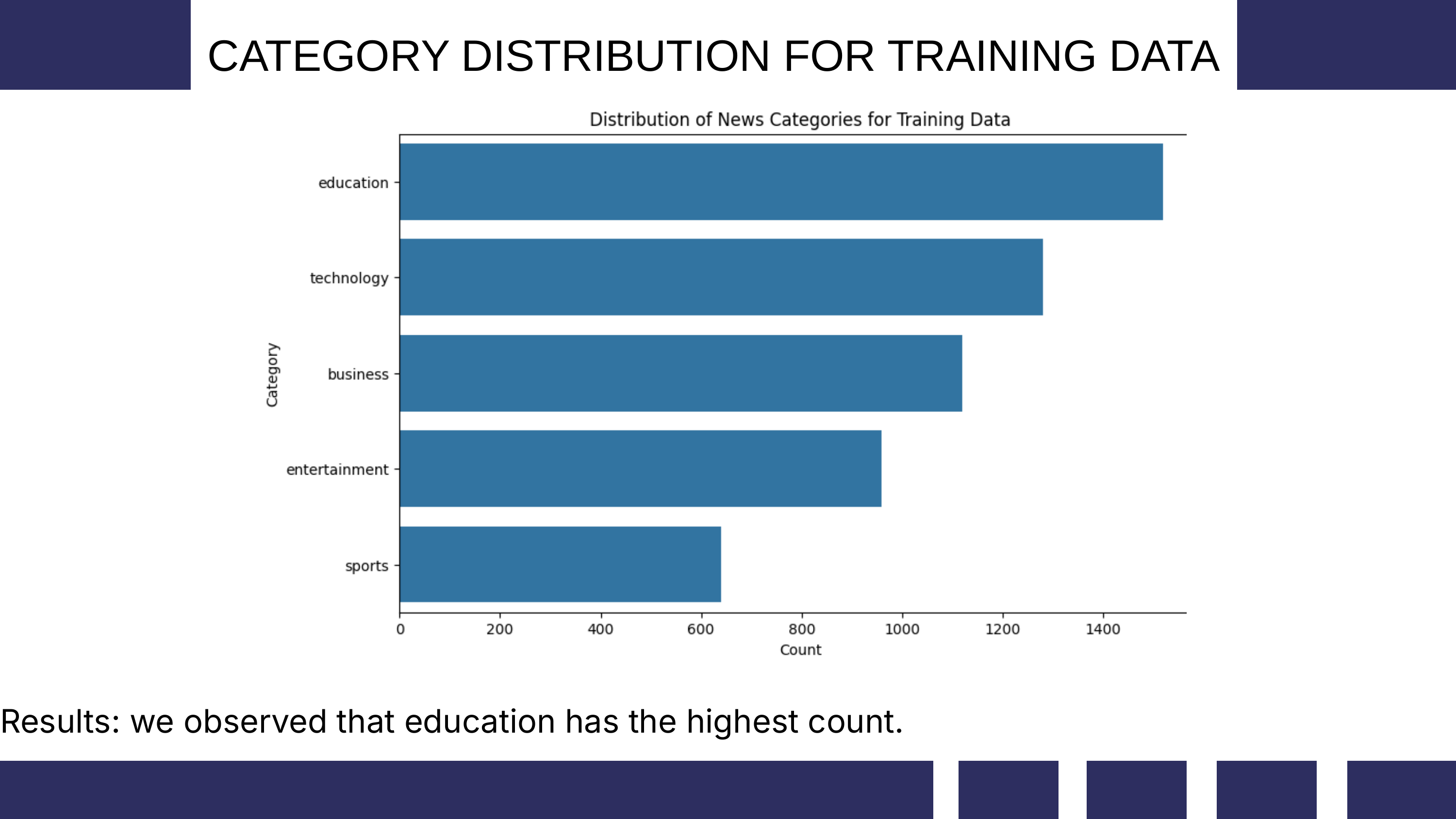

CATEGORY DISTRIBUTION FOR TRAINING DATA

Results: we observed that education has the highest count.